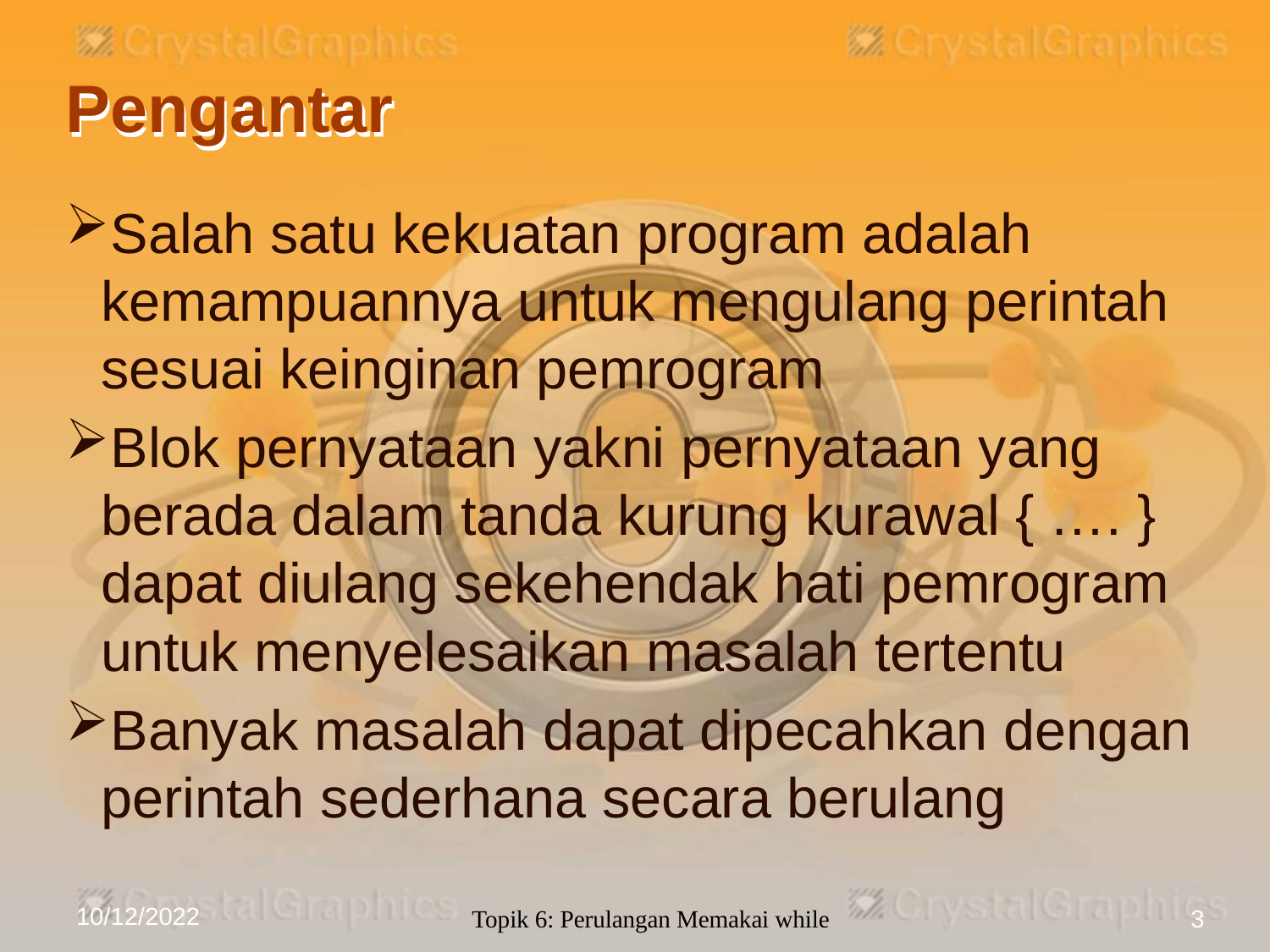

# Pengantar
Salah satu kekuatan program adalah kemampuannya untuk mengulang perintah sesuai keinginan pemrogram
Blok pernyataan yakni pernyataan yang berada dalam tanda kurung kurawal { …. } dapat diulang sekehendak hati pemrogram untuk menyelesaikan masalah tertentu
Banyak masalah dapat dipecahkan dengan perintah sederhana secara berulang
10/12/2022
Topik 6: Perulangan Memakai while
3